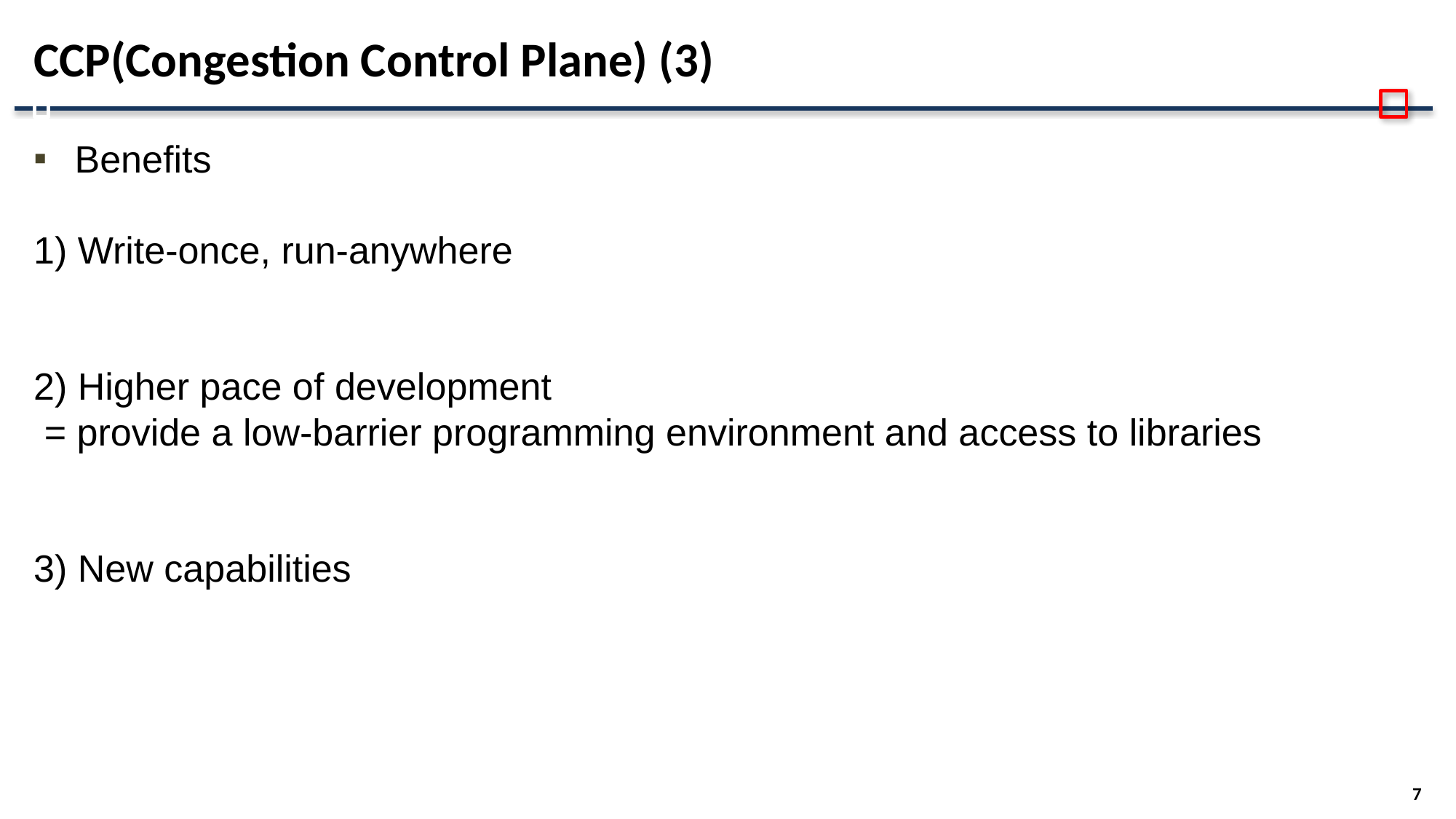

# CCP(Congestion Control Plane) (3)
Benefits

1) Write-once, run-anywhere

2) Higher pace of development
 = provide a low-barrier programming environment and access to libraries

3) New capabilities
7